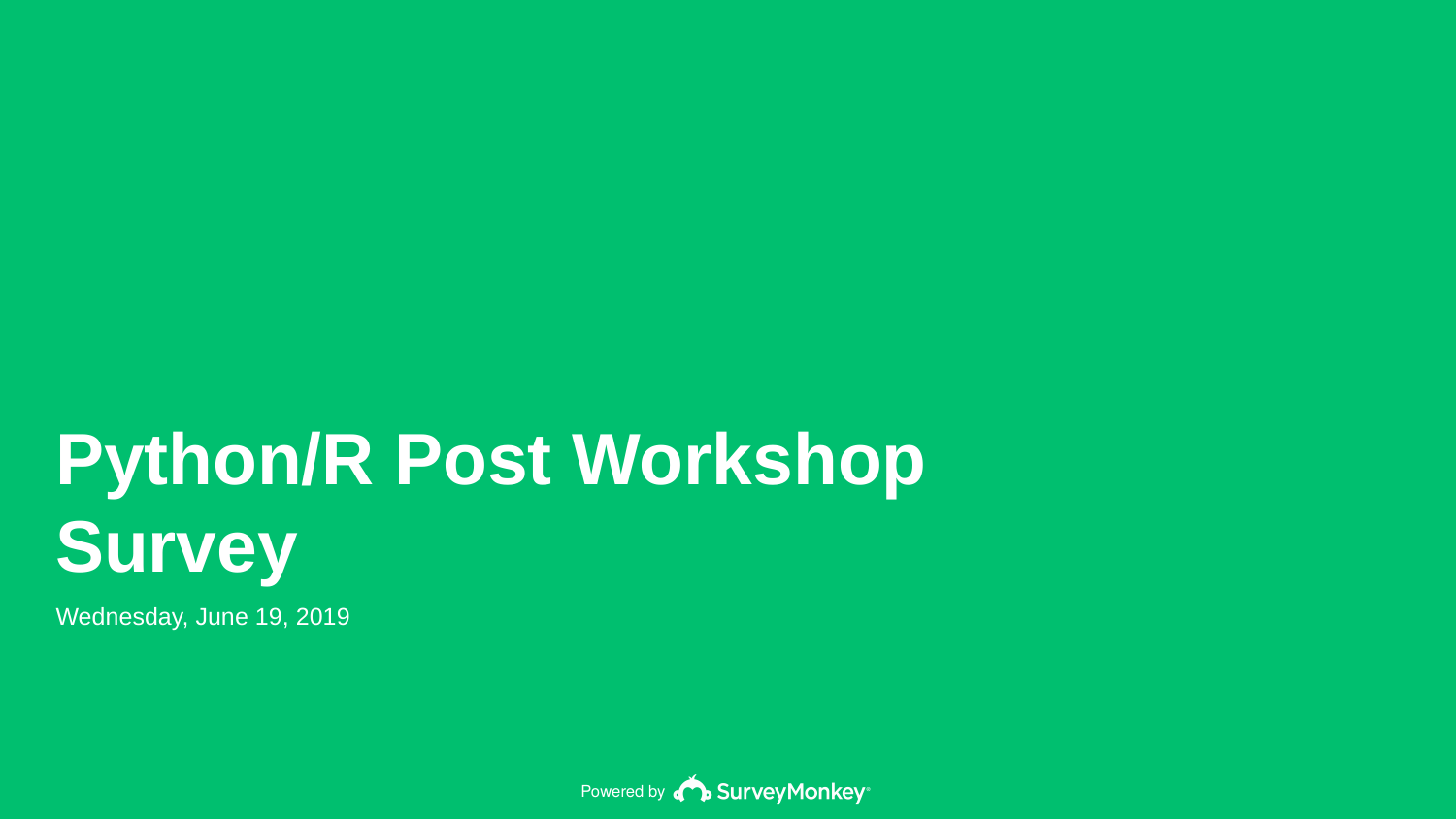

Python/R Post Workshop Survey
Wednesday, June 19, 2019